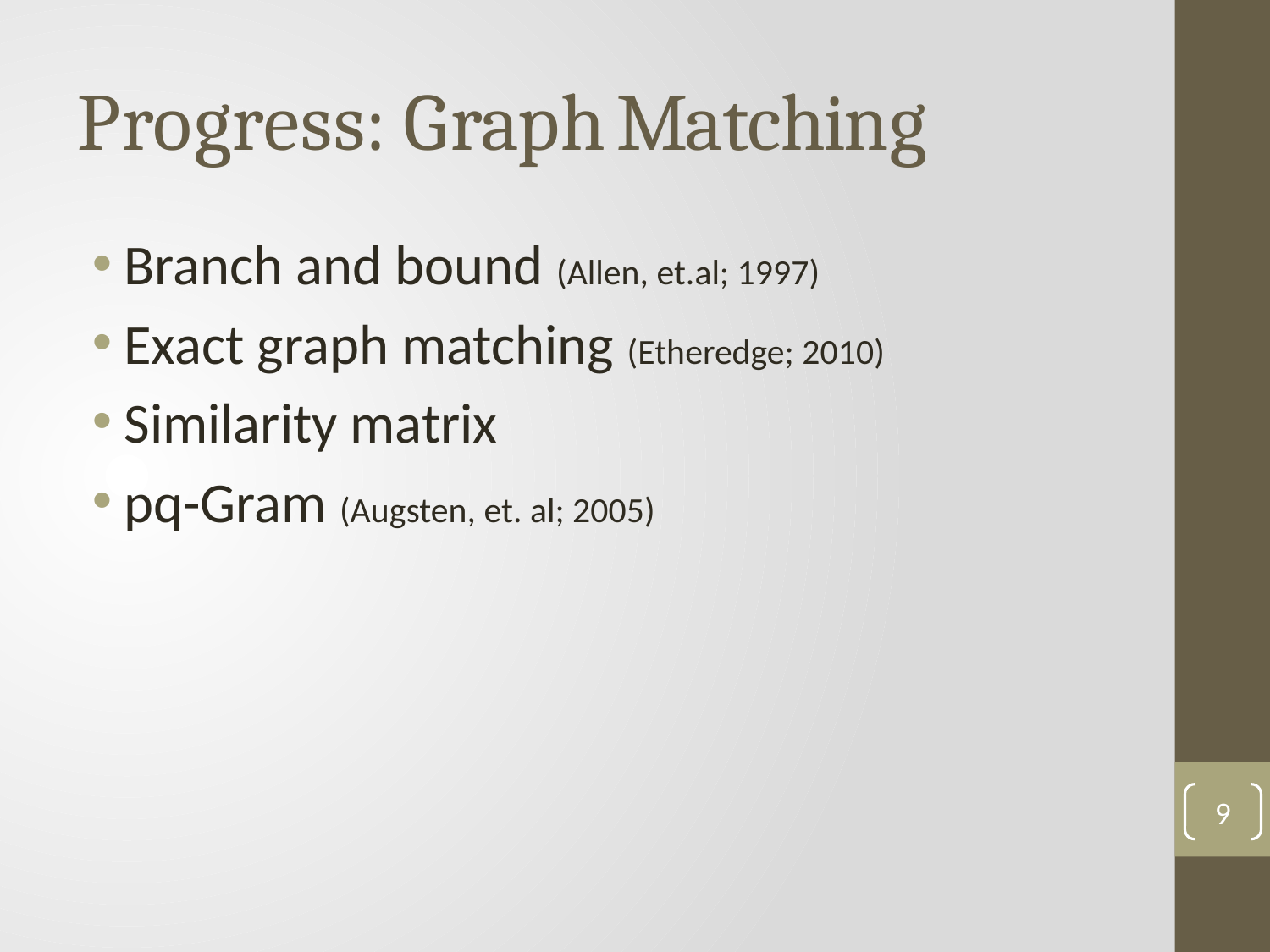

# Progress: Graph Matching
Branch and bound (Allen, et.al; 1997)
Exact graph matching (Etheredge; 2010)
Similarity matrix
pq-Gram (Augsten, et. al; 2005)
9